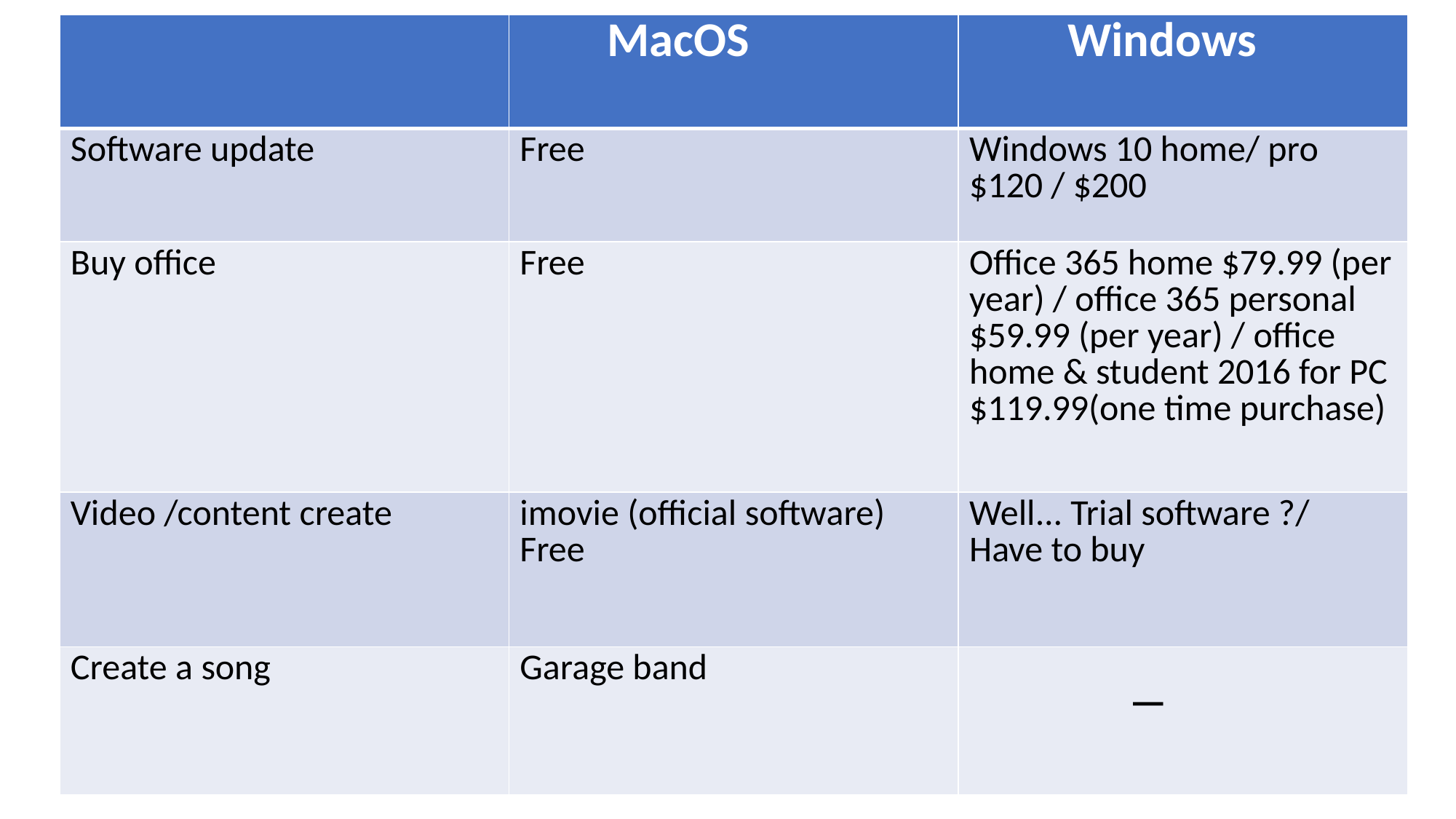

|  | MacOS | Windows |
| --- | --- | --- |
| Software update | Free | Windows 10 home/ pro  $120 / $200 |
| Buy office | Free | Office 365 home $79.99 (per year) / office 365 personal $59.99 (per year) / office home & student 2016 for PC $119.99(one time purchase) |
| Video /content create | imovie (official software) Free | Well... Trial software ?/ Have to buy |
| Create a song | Garage band | \_ |